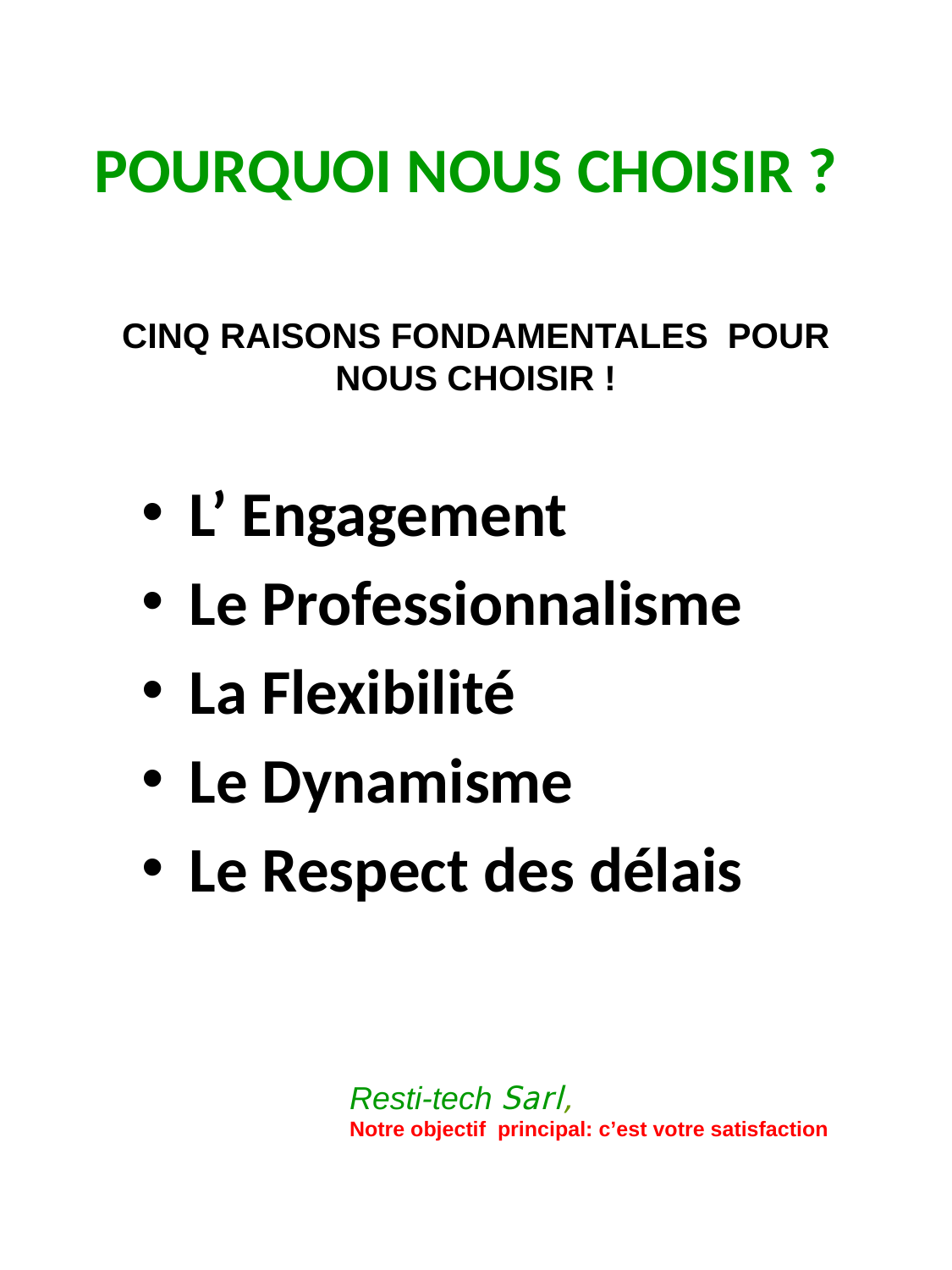

POURQUOI NOUS CHOISIR ?
CINQ RAISONS FONDAMENTALES  POUR NOUS CHOISIR !
L’ Engagement
Le Professionnalisme
La Flexibilité
Le Dynamisme
Le Respect des délais
Resti-tech Sarl,
Notre objectif  principal: c’est votre satisfaction